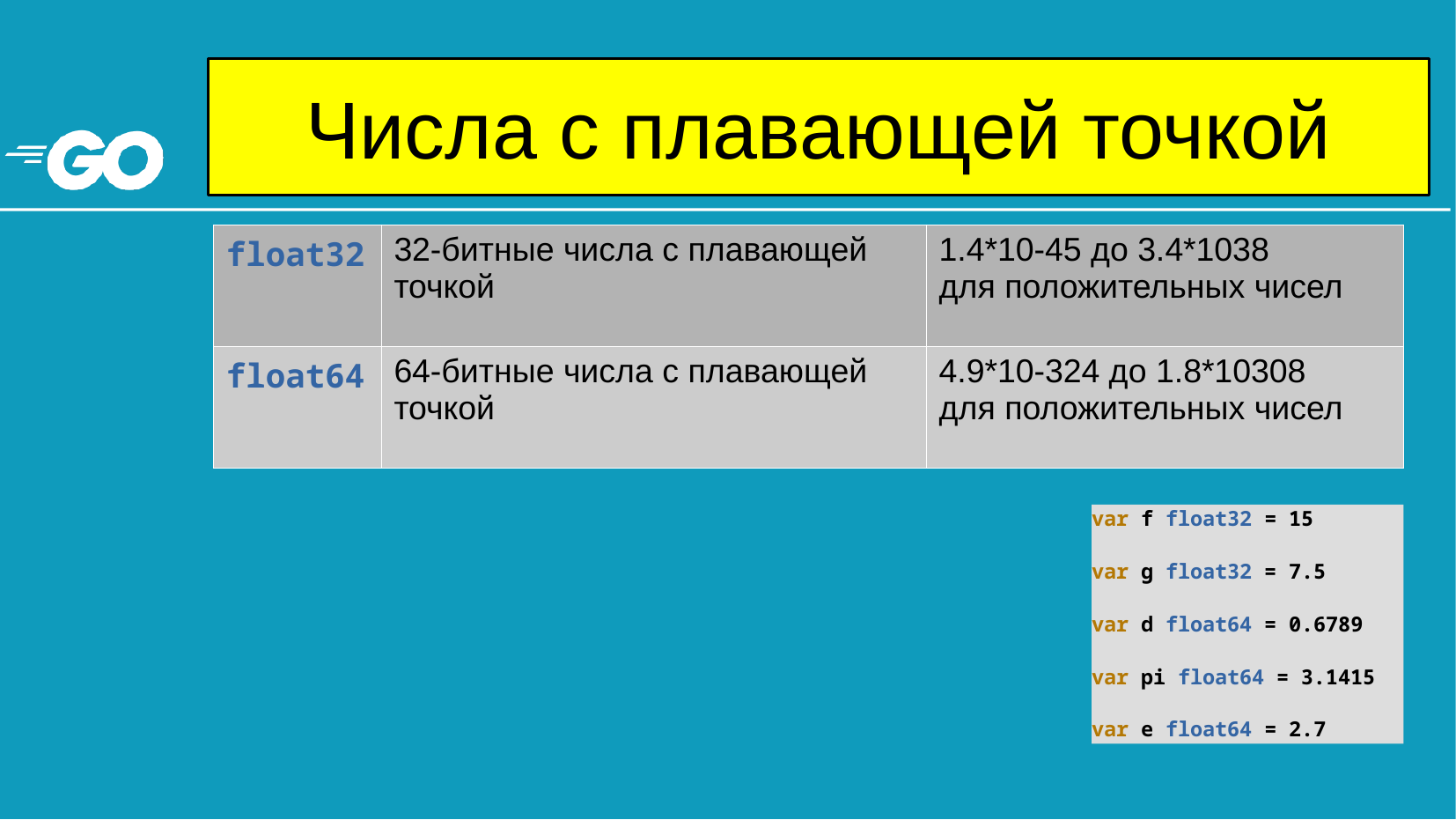

# Числа с плавающей точкой
| float32 | 32-битные числа с плавающей точкой | 1.4\*10-45 до 3.4\*1038 для положительных чисел |
| --- | --- | --- |
| float64 | 64-битные числа с плавающей точкой | 4.9\*10-324 до 1.8\*10308 для положительных чисел |
var f float32 = 15
var g float32 = 7.5
var d float64 = 0.6789
var pi float64 = 3.1415
var e float64 = 2.7